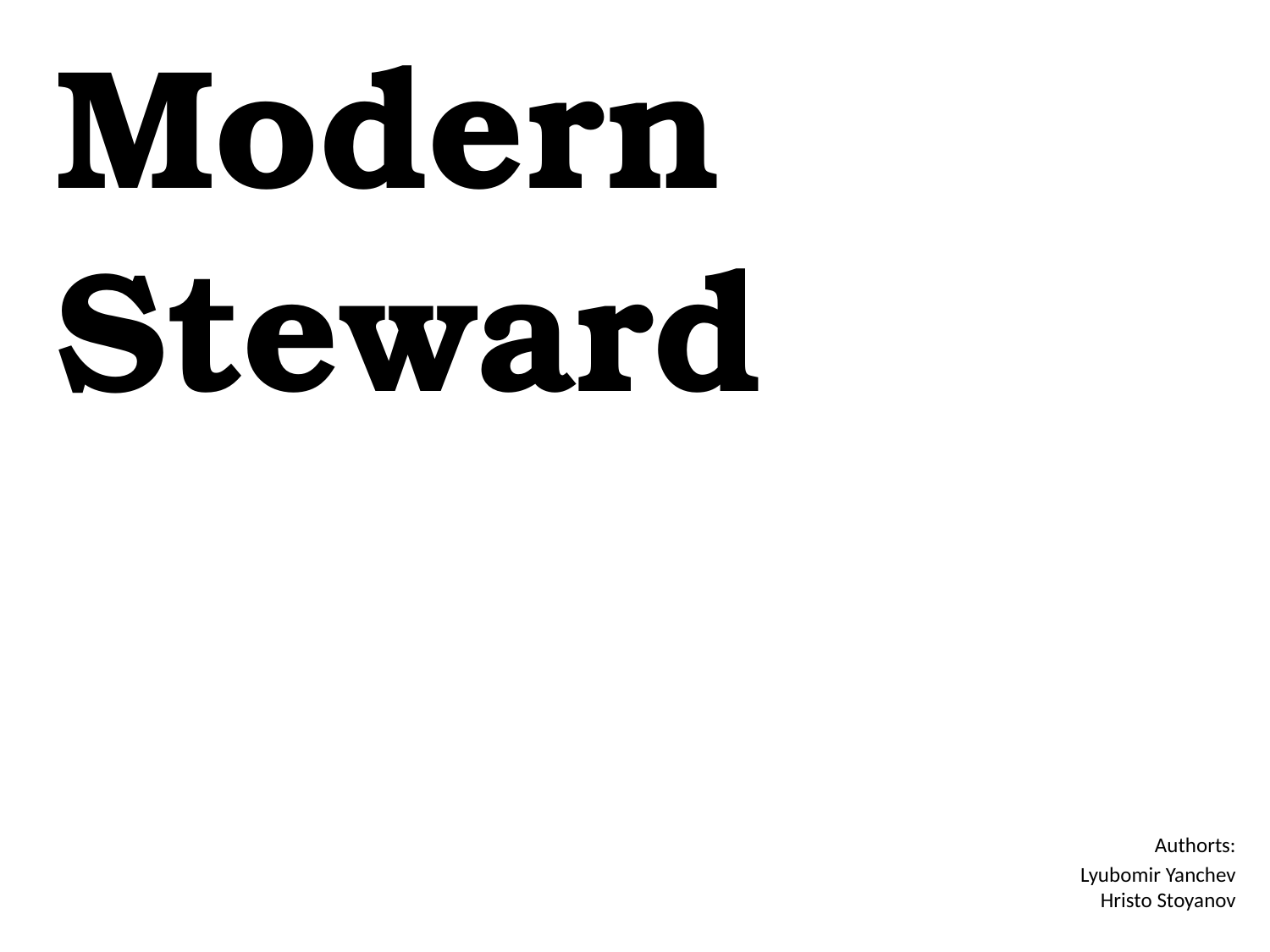

# Modern Steward
Authorts:
Lyubomir Yanchev
Hristo Stoyanov